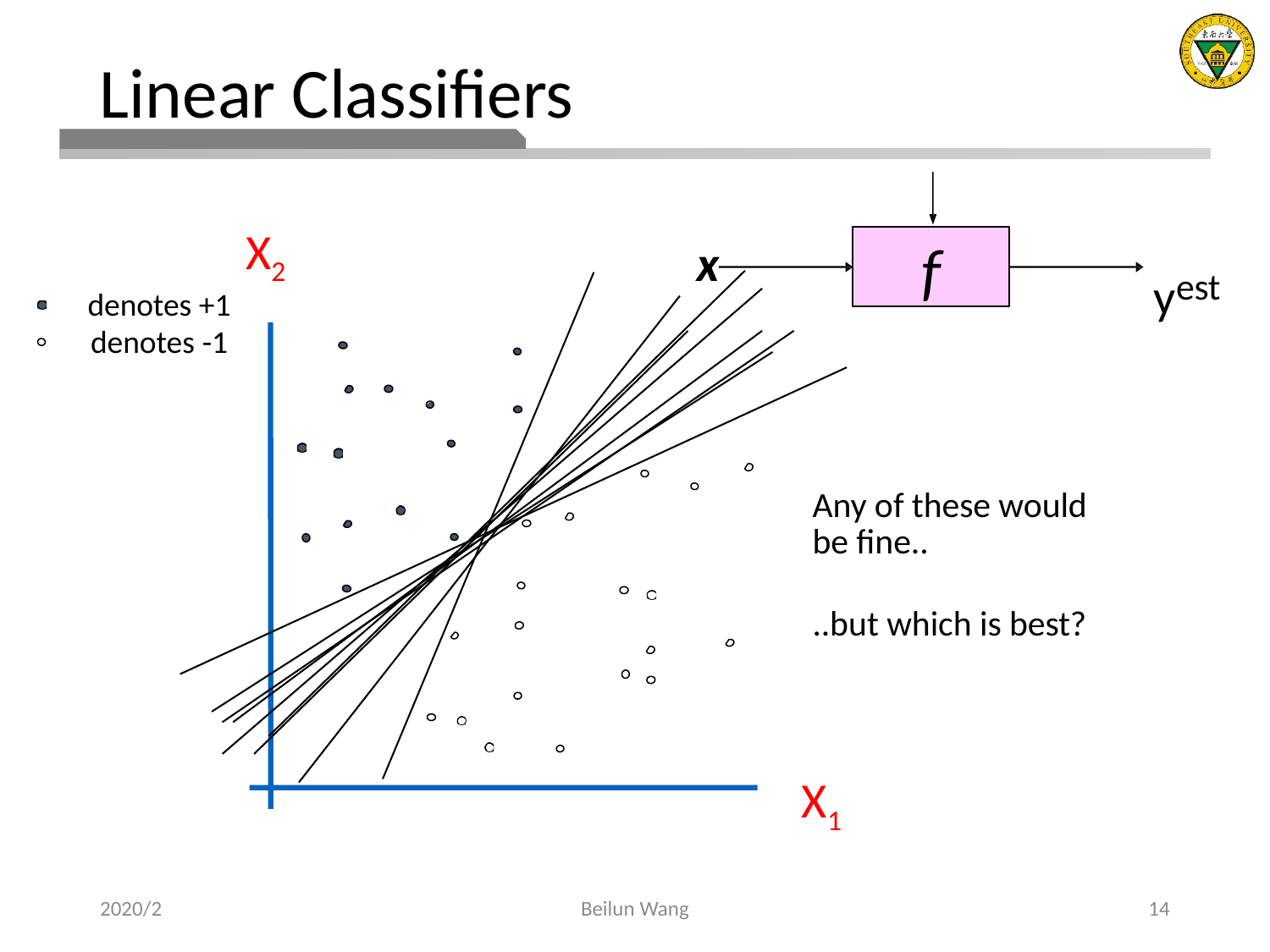

# Linear Classifiers

yest
f
x

X2

denotes +1
denotes -1

Any of these would  be fine..

..but which is best?
X1
2020/2
Beilun Wang
14